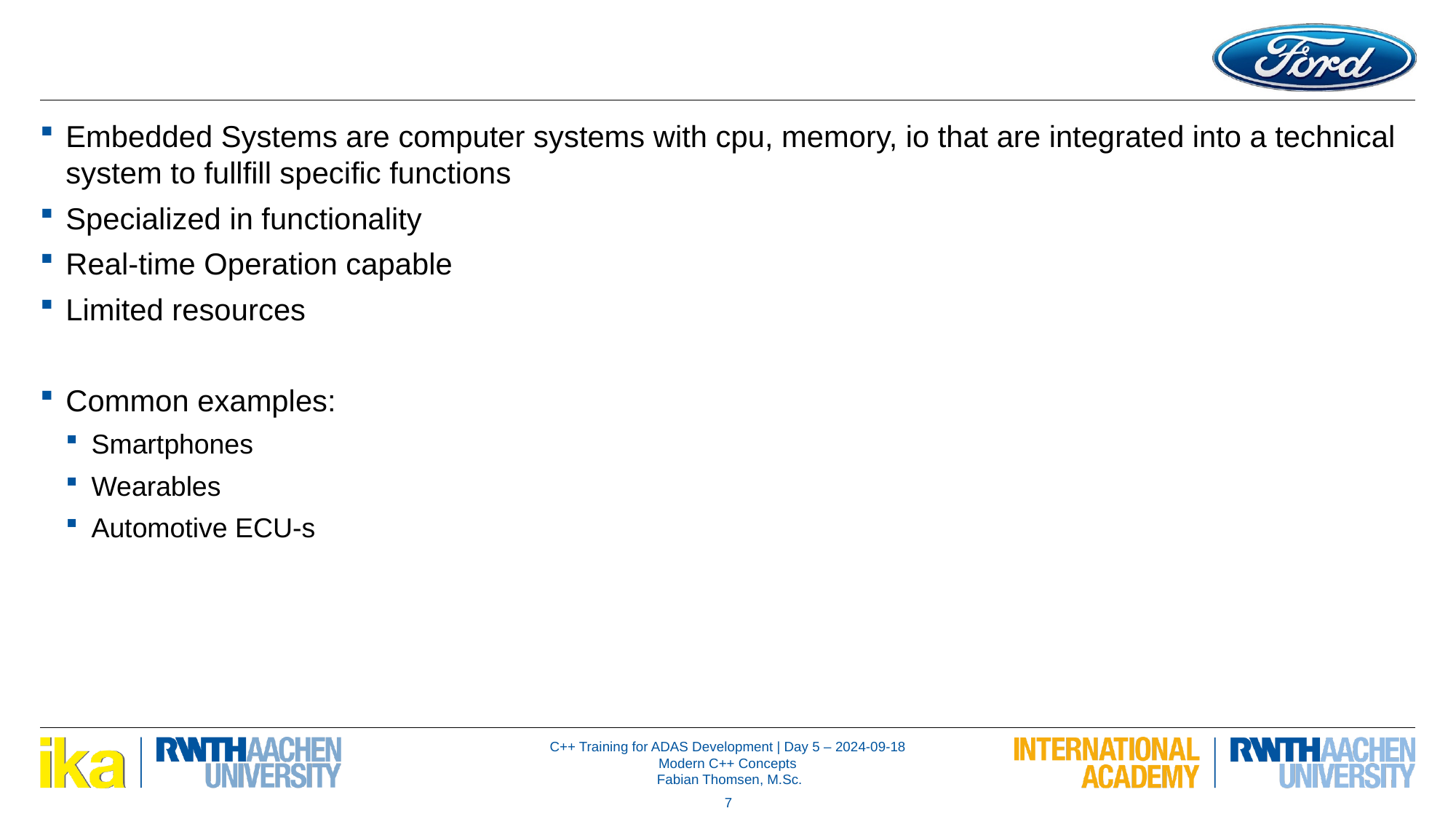

Embedded Systems are computer systems with cpu, memory, io that are integrated into a technical system to fullfill specific functions
Specialized in functionality
Real-time Operation capable
Limited resources

Common examples:
Smartphones
Wearables
Automotive ECU-s

7